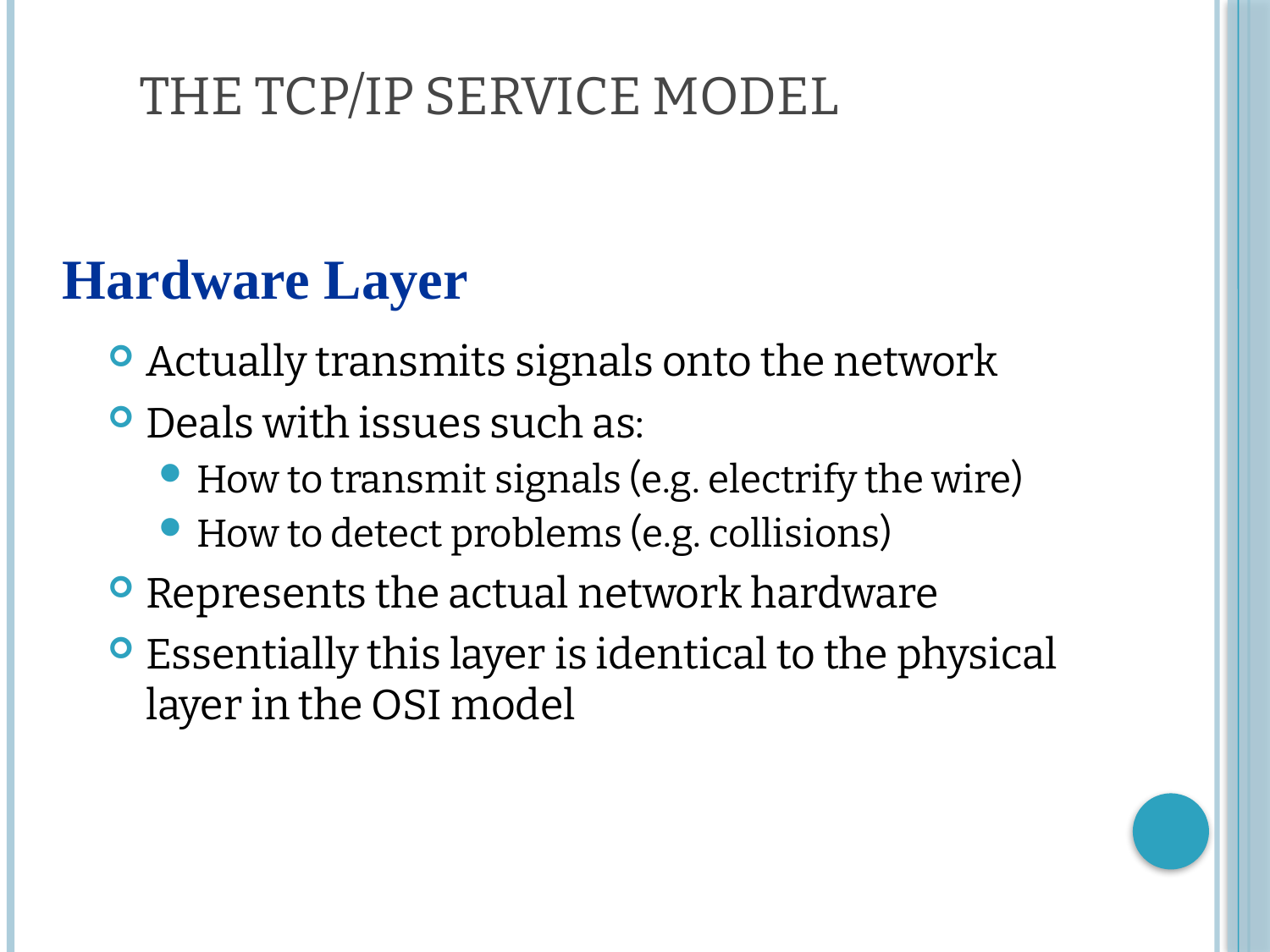

# The TCP/IP Service Model
Hardware Layer
Actually transmits signals onto the network
Deals with issues such as:
How to transmit signals (e.g. electrify the wire)
How to detect problems (e.g. collisions)
Represents the actual network hardware
Essentially this layer is identical to the physical layer in the OSI model